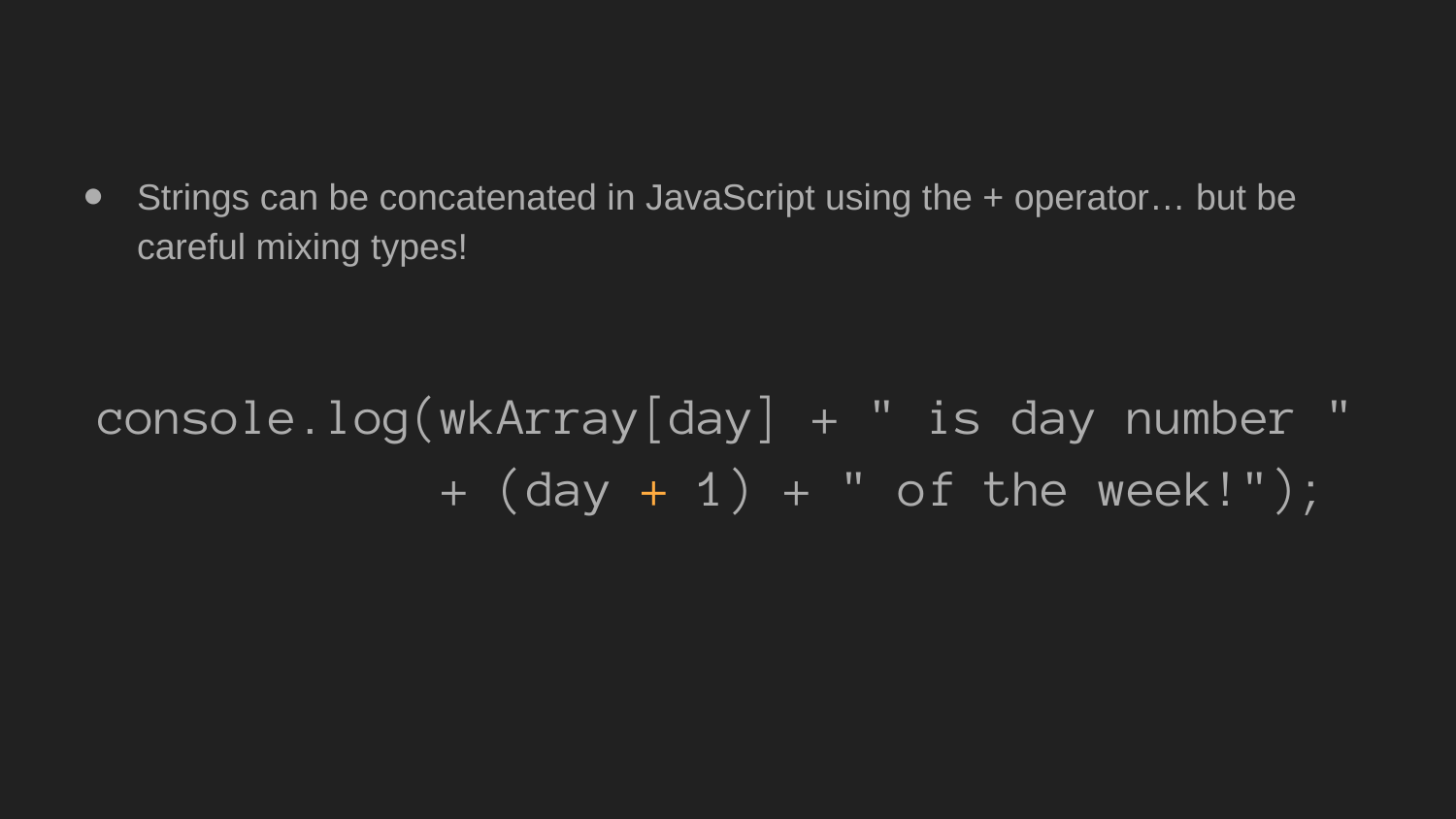

Strings can be concatenated in JavaScript using the + operator… but be careful mixing types!

console.log(wkArray[day] + " is day number "
           + (day + 1) + " of the week!");